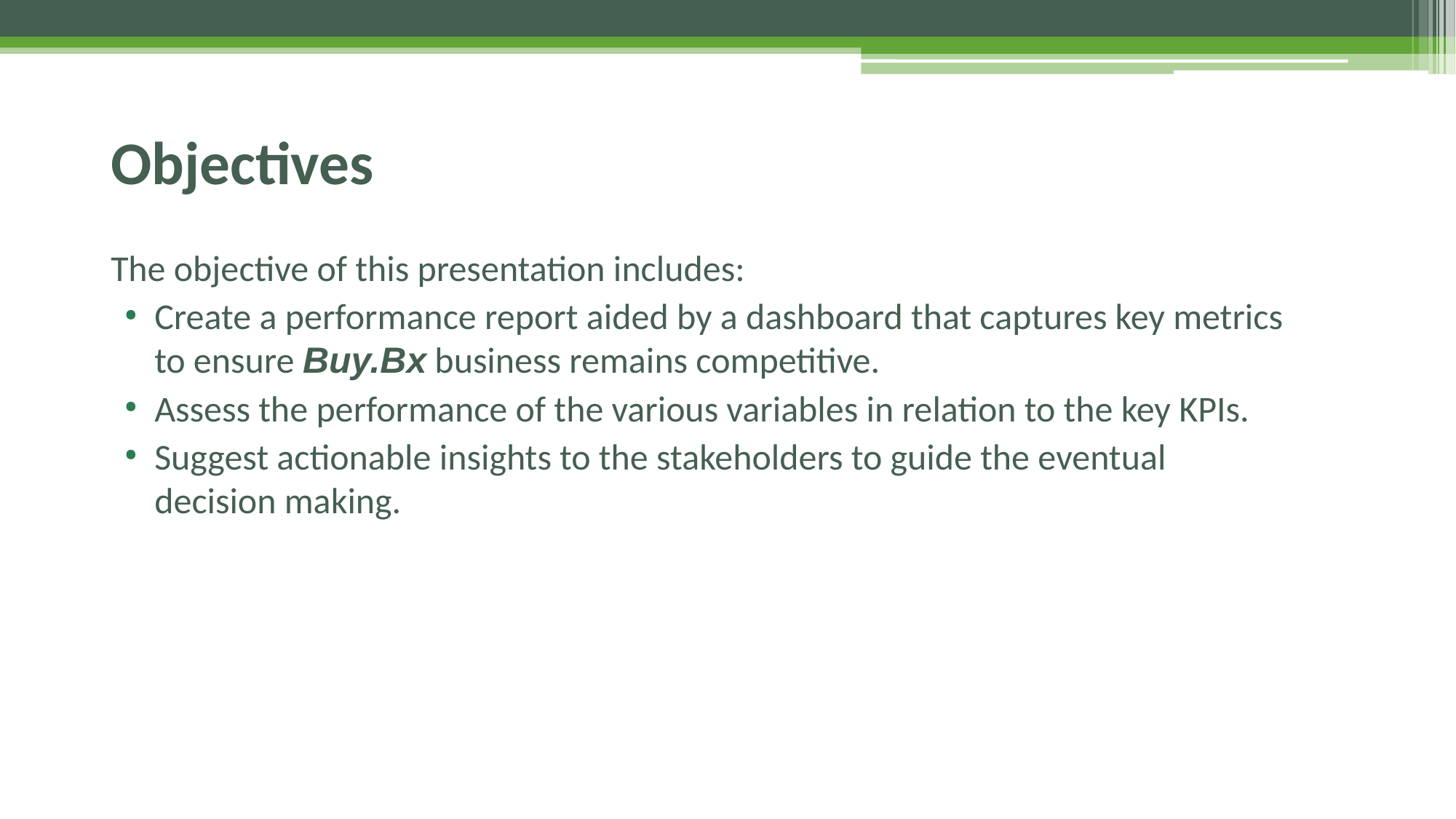

# Objectives
The objective of this presentation includes:
Create a performance report aided by a dashboard that captures key metrics to ensure Buy.Bx business remains competitive.
Assess the performance of the various variables in relation to the key KPIs.
Suggest actionable insights to the stakeholders to guide the eventual decision making.